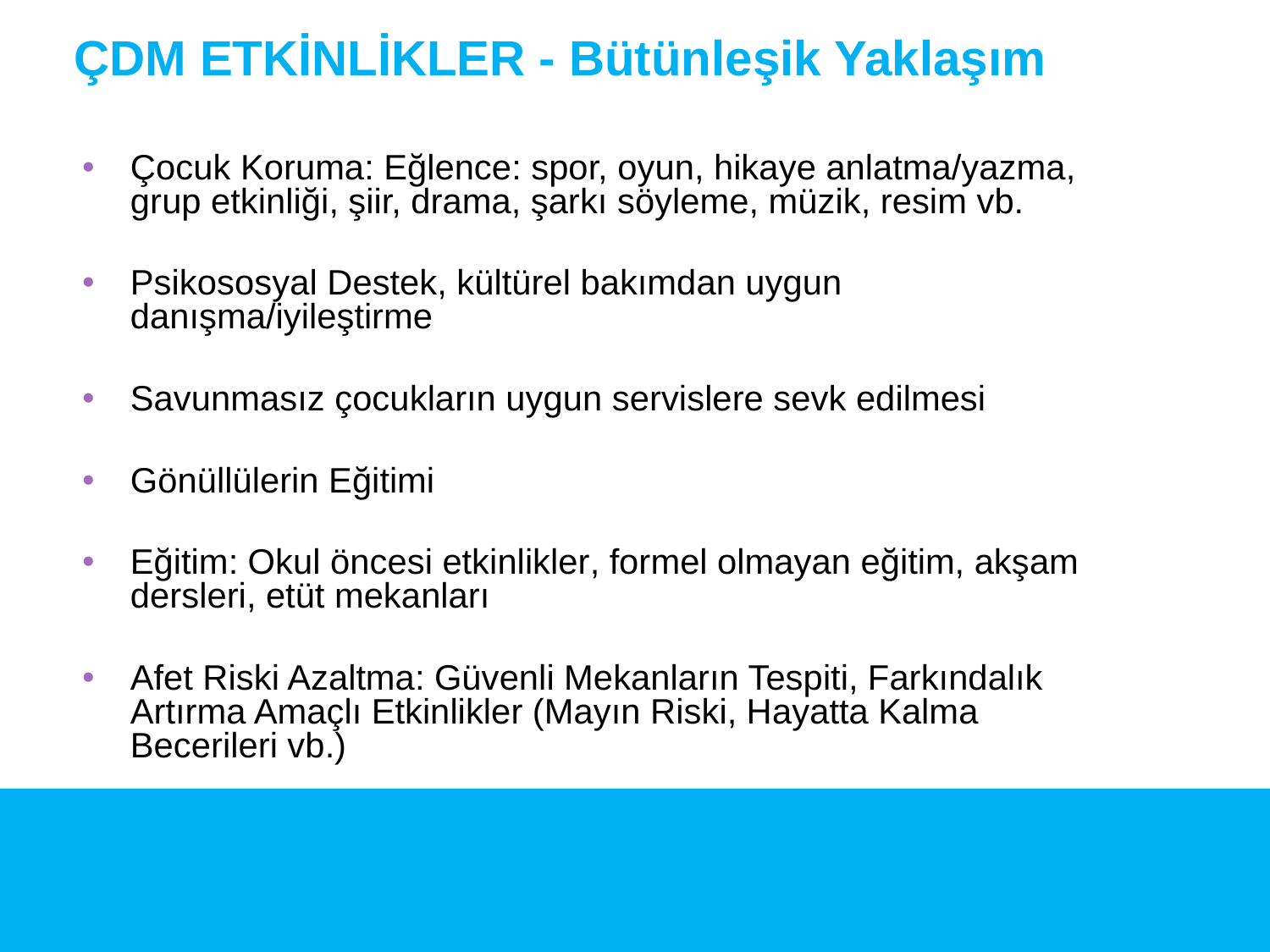

# ÇDM ETKİNLİKLER - Bütünleşik Yaklaşım

Çocuk Koruma: Eğlence: spor, oyun, hikaye anlatma/yazma, grup etkinliği, şiir, drama, şarkı söyleme, müzik, resim vb.

Psikososyal Destek, kültürel bakımdan uygun danışma/iyileştirme

Savunmasız çocukların uygun servislere sevk edilmesi

Gönüllülerin Eğitimi

Eğitim: Okul öncesi etkinlikler, formel olmayan eğitim, akşam dersleri, etüt mekanları

Afet Riski Azaltma: Güvenli Mekanların Tespiti, Farkındalık Artırma Amaçlı Etkinlikler (Mayın Riski, Hayatta Kalma Becerileri vb.)